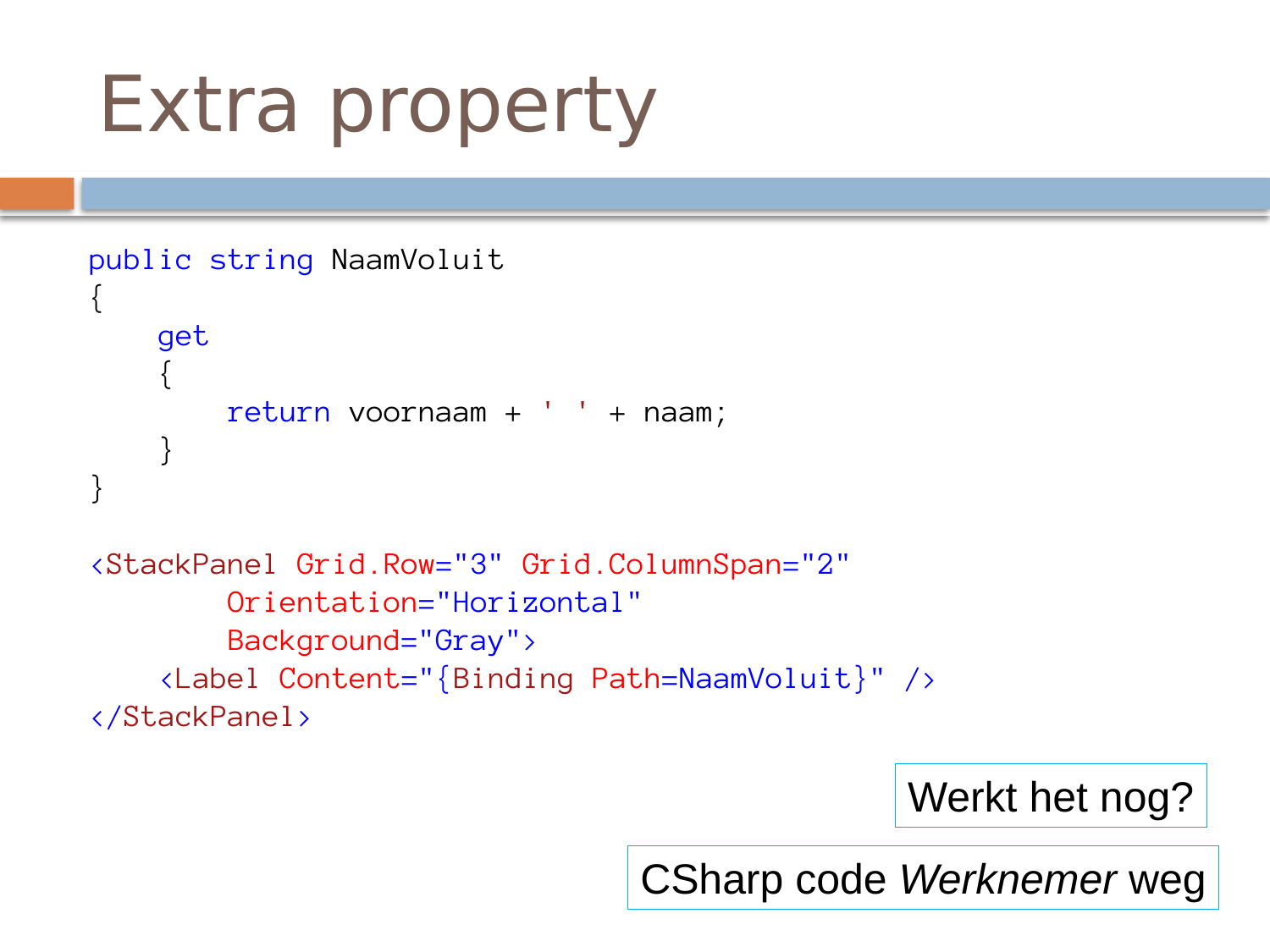

# Extra property
public string NaamVoluit
{
    get
    {
        return voornaam + ' ' + naam;
    }
}
<StackPanel Grid.Row="3" Grid.ColumnSpan="2"
        Orientation="Horizontal"
        Background="Gray">
    <Label Content="{Binding Path=NaamVoluit}" />
</StackPanel>
Werkt het nog?
CSharp code Werknemer weg